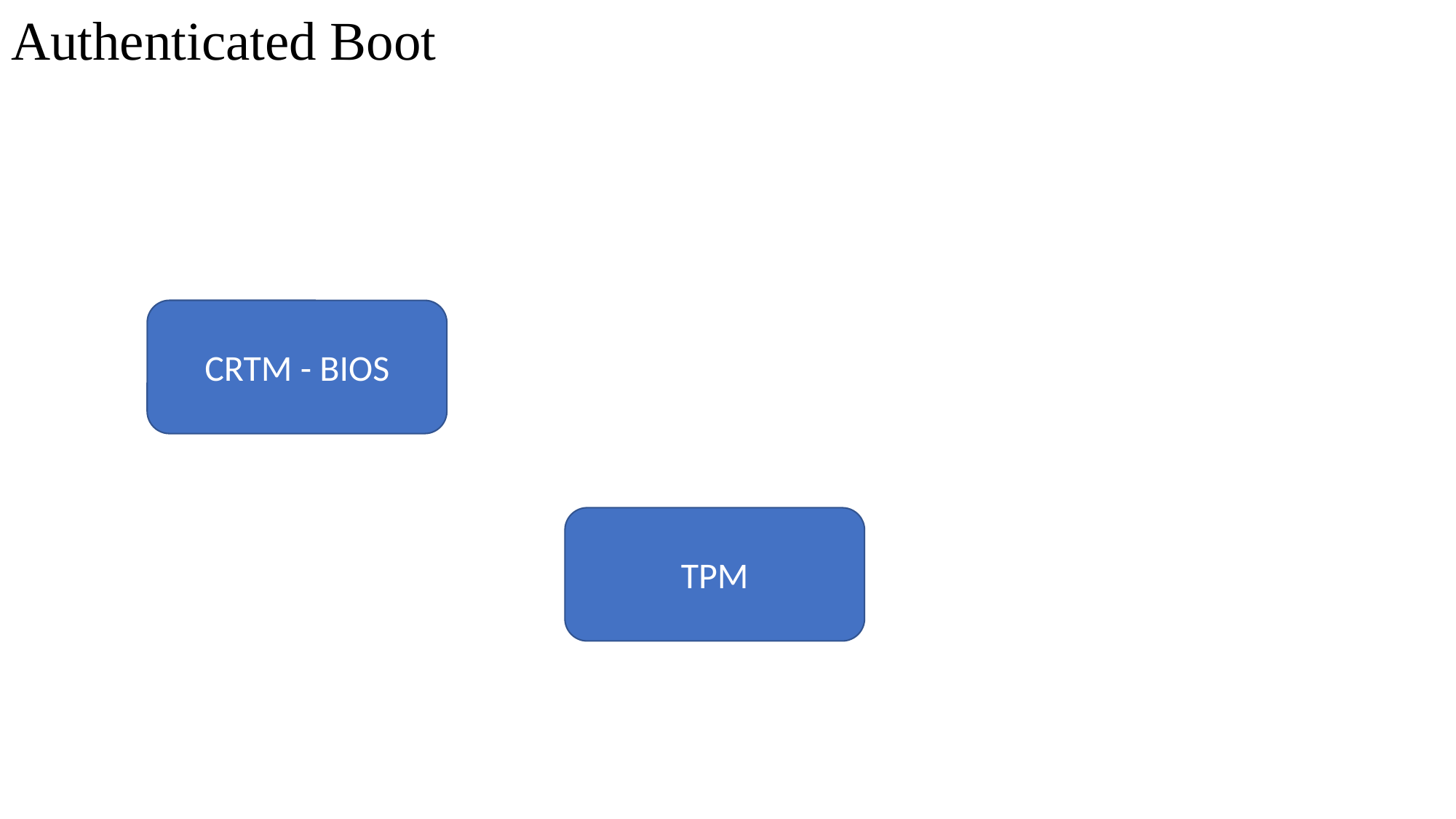

# Authenticated Boot
CRTM - BIOS
TPM